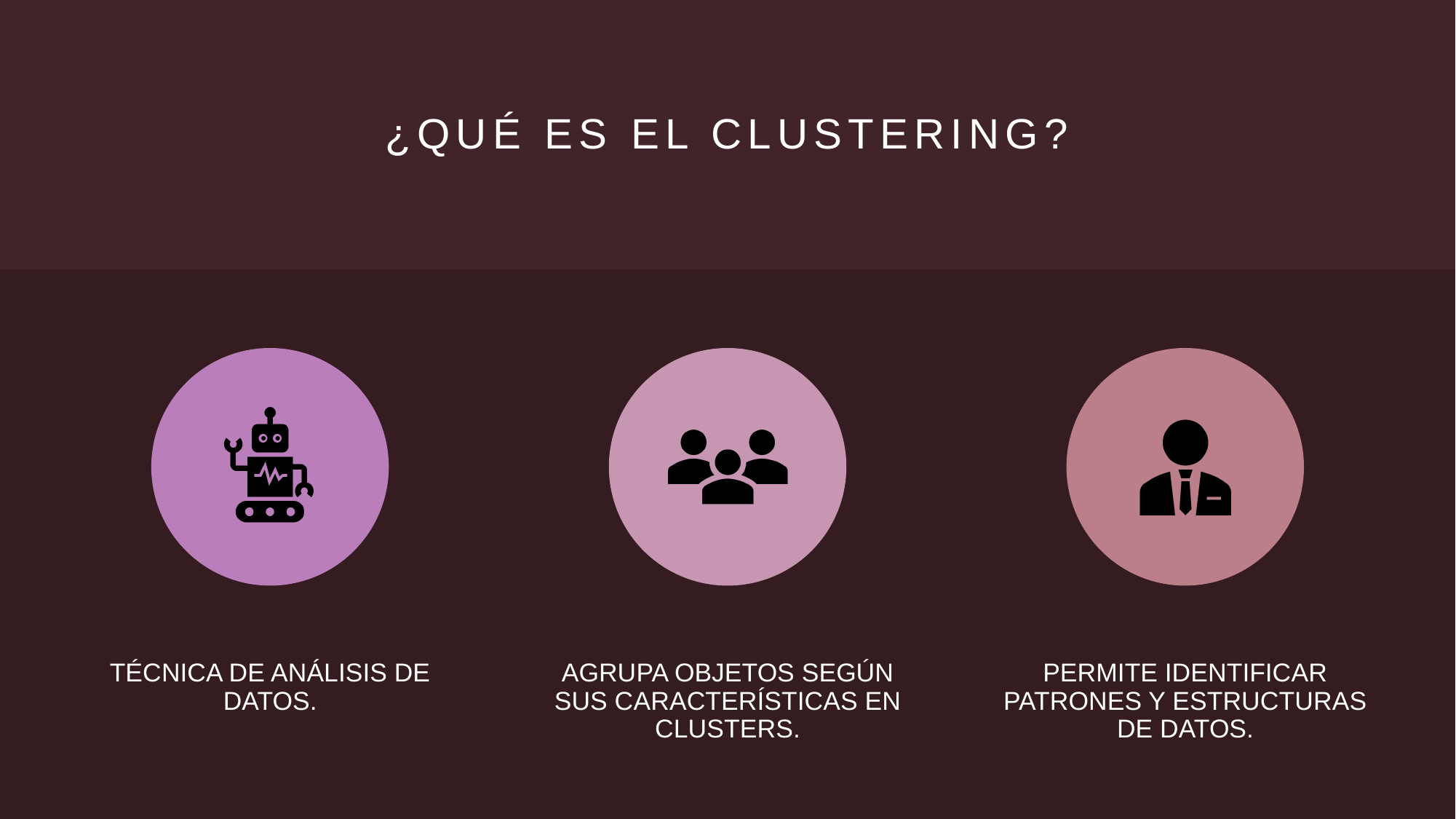

# ¿Qué es el clustering?

Técnica de análisis de datos.
Agrupa objetos según sus características en Clusters.
Permite identificar patrones y estructuras de datos.